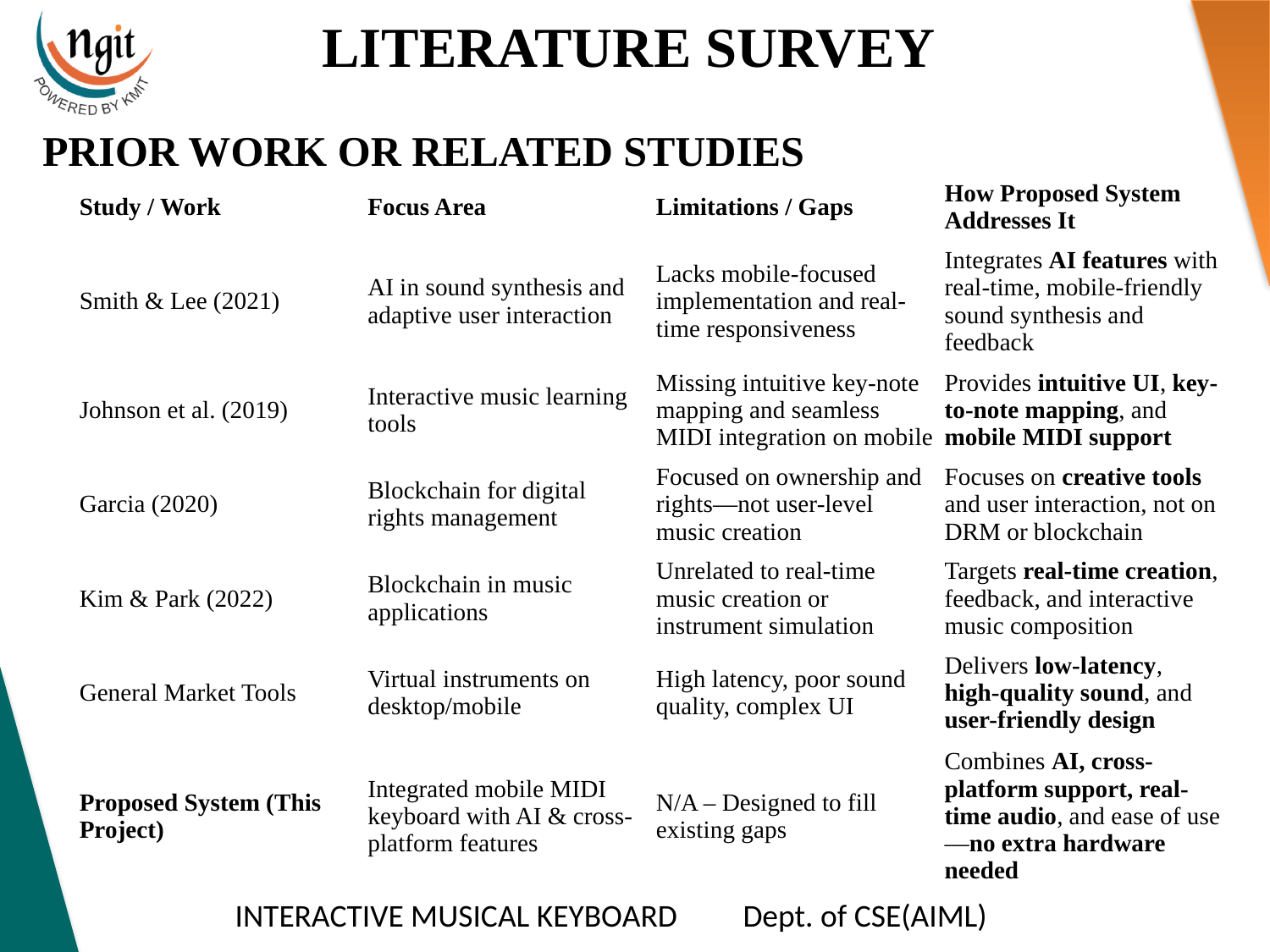

LITERATURE SURVEY

PRIOR WORK OR RELATED STUDIES

| Study / Work | Focus Area | Limitations / Gaps | How Proposed System Addresses It |
| --- | --- | --- | --- |
| Smith & Lee (2021) | AI in sound synthesis and adaptive user interaction | Lacks mobile-focused implementation and real-time responsiveness | Integrates AI features with real-time, mobile-friendly sound synthesis and feedback |
| Johnson et al. (2019) | Interactive music learning tools | Missing intuitive key-note mapping and seamless MIDI integration on mobile | Provides intuitive UI, key-to-note mapping, and mobile MIDI support |
| Garcia (2020) | Blockchain for digital rights management | Focused on ownership and rights—not user-level music creation | Focuses on creative tools and user interaction, not on DRM or blockchain |
| Kim & Park (2022) | Blockchain in music applications | Unrelated to real-time music creation or instrument simulation | Targets real-time creation, feedback, and interactive music composition |
| General Market Tools | Virtual instruments on desktop/mobile | High latency, poor sound quality, complex UI | Delivers low-latency, high-quality sound, and user-friendly design |
| Proposed System (This Project) | Integrated mobile MIDI keyboard with AI & cross-platform features | N/A – Designed to fill existing gaps | Combines AI, cross-platform support, real-time audio, and ease of use—no extra hardware needed |